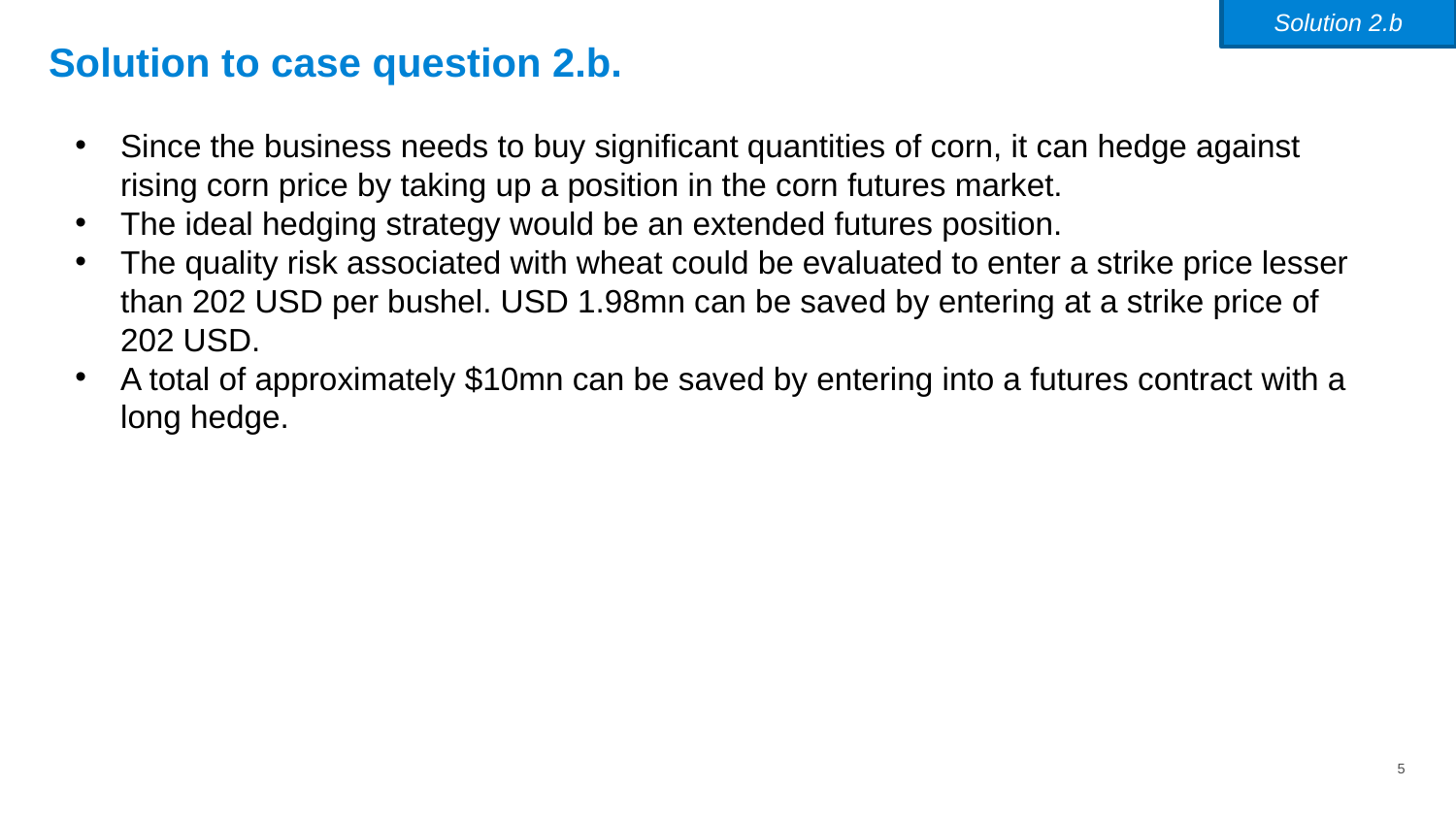

Solution 2.b
# Solution to case question 2.b.
Since the business needs to buy significant quantities of corn, it can hedge against rising corn price by taking up a position in the corn futures market.
The ideal hedging strategy would be an extended futures position.
The quality risk associated with wheat could be evaluated to enter a strike price lesser than 202 USD per bushel. USD 1.98mn can be saved by entering at a strike price of 202 USD.
A total of approximately $10mn can be saved by entering into a futures contract with a long hedge.
5